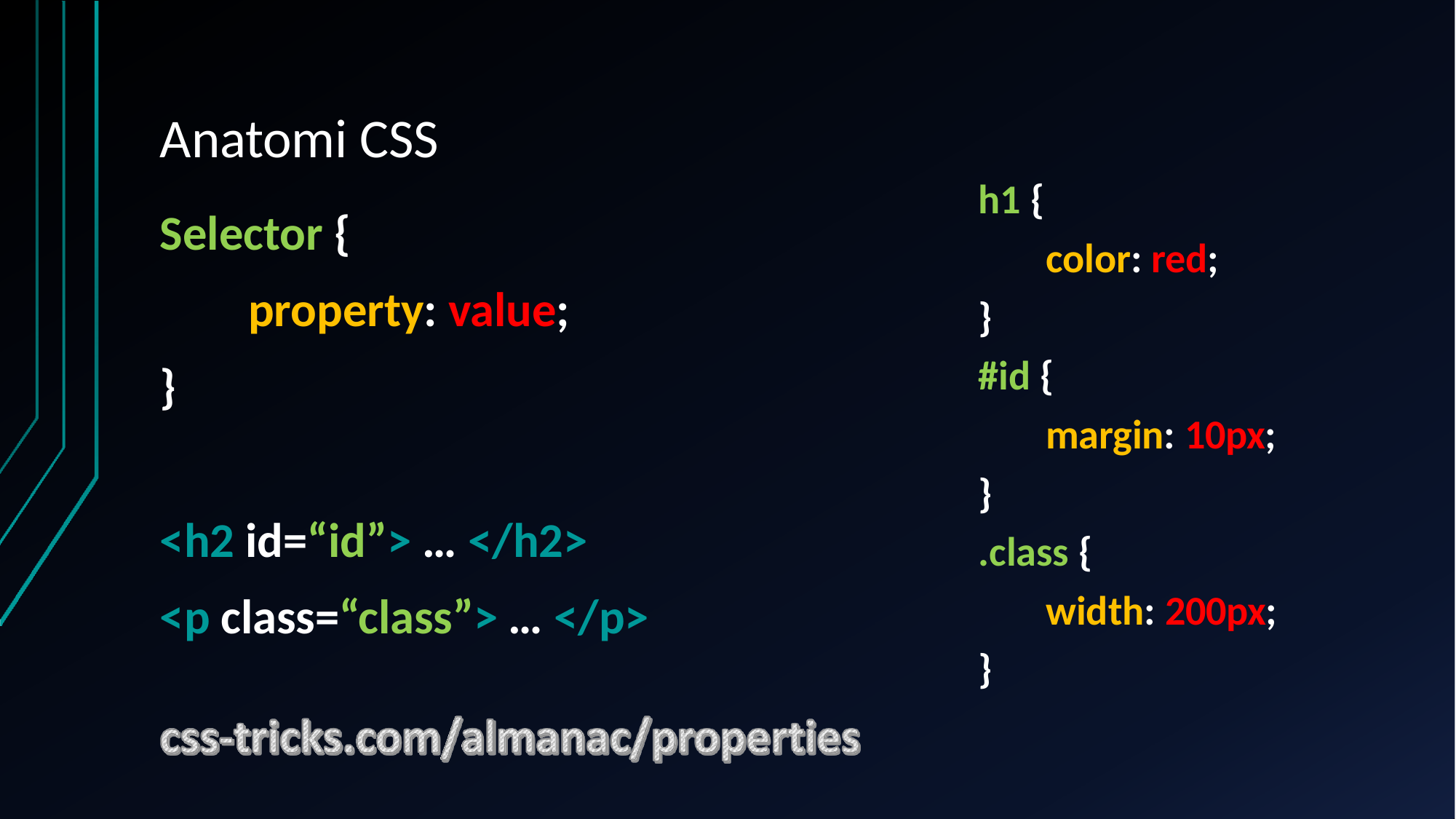

# Anatomi CSS
h1 {
color: red;
}
#id {
margin: 10px;
}
.class {
width: 200px;
}
Selector {
property: value;
}
<h2 id=“id”> … </h2>
<p class=“class”> … </p>